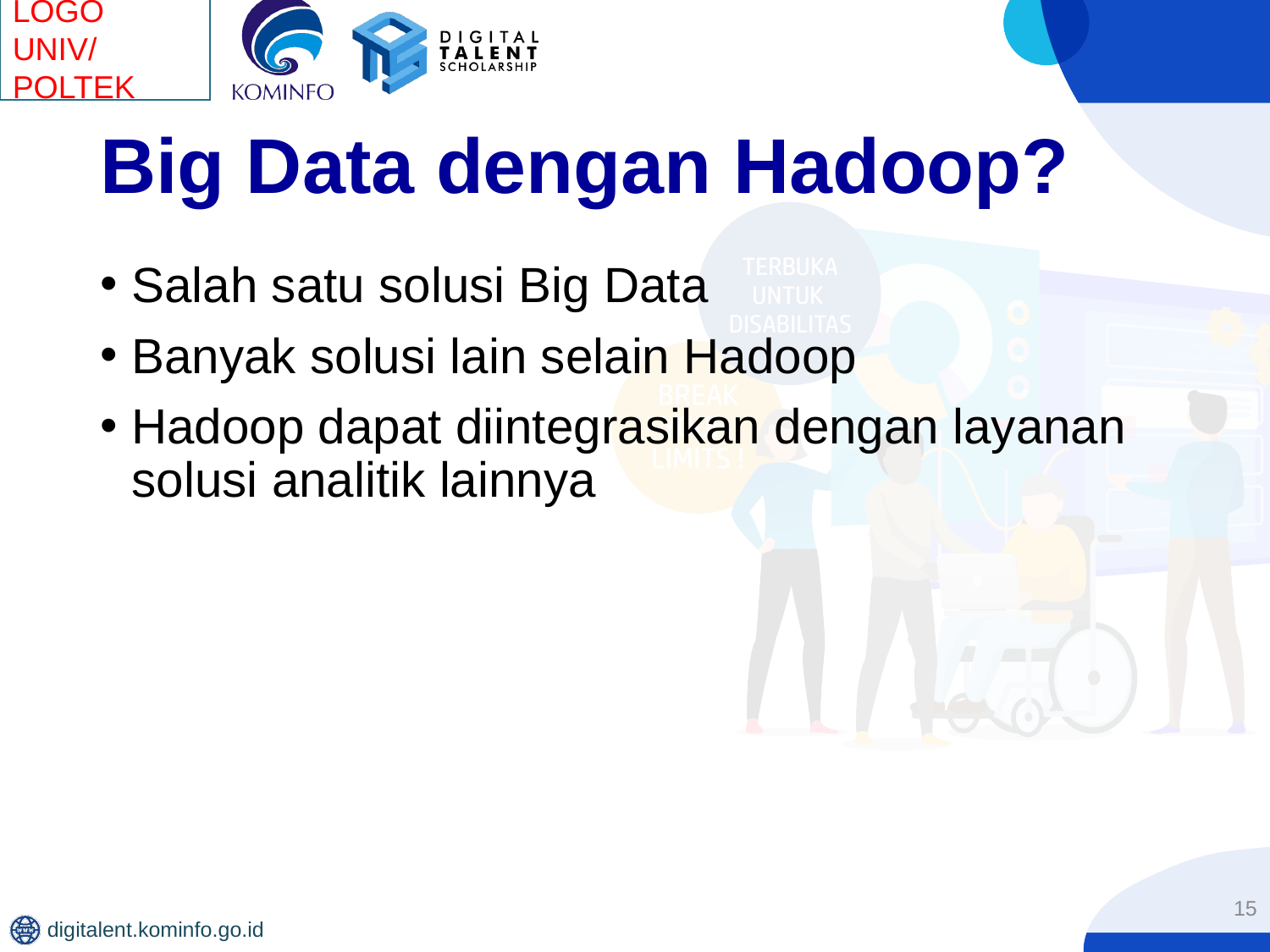

# Big Data dengan Hadoop?
Salah satu solusi Big Data
Banyak solusi lain selain Hadoop
Hadoop dapat diintegrasikan dengan layanan solusi analitik lainnya

15